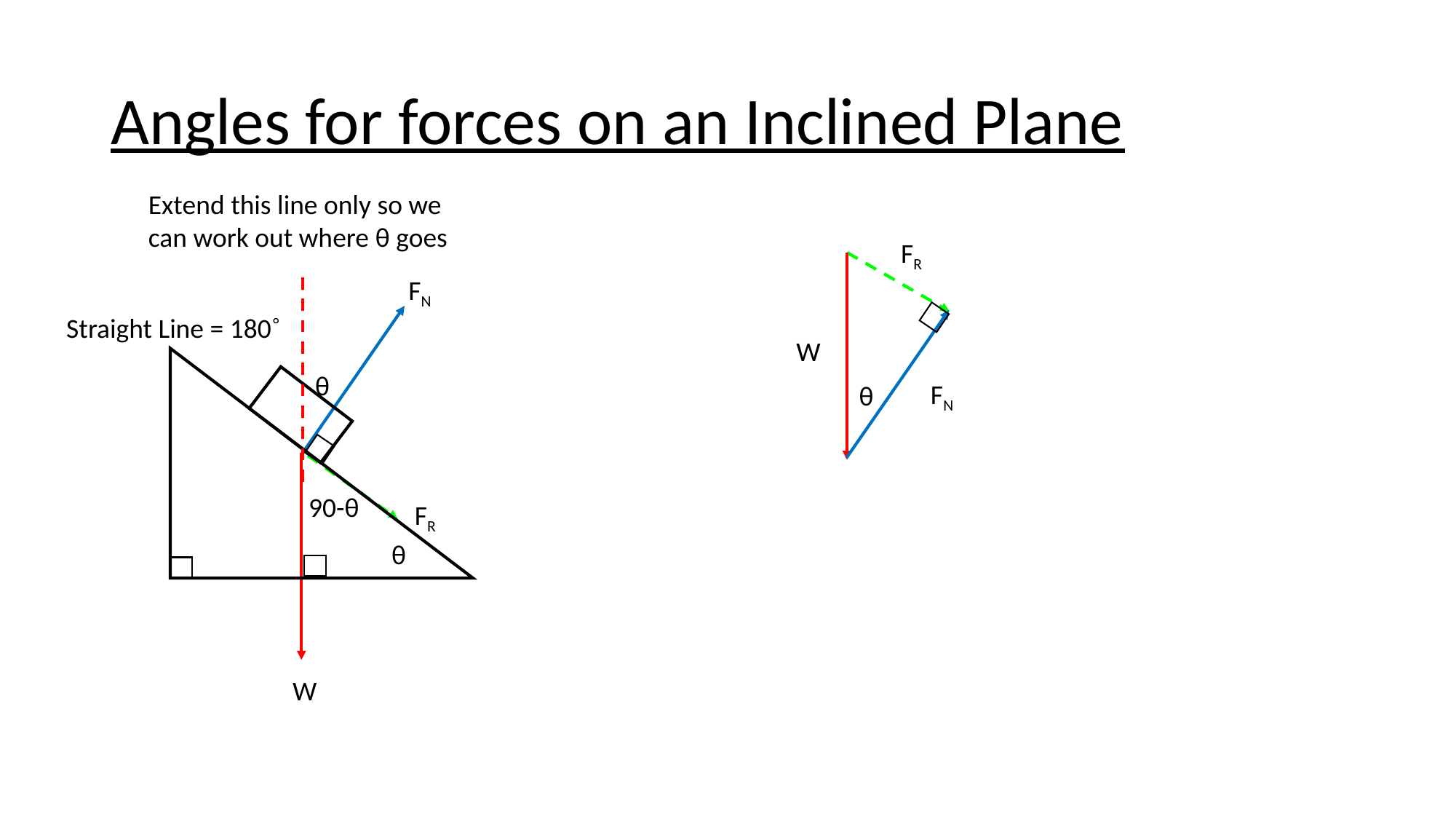

# Angles for forces on an Inclined Plane
Extend this line only so we can work out where θ goes
FR
FN
FR
W
Straight Line = 180˚

W

θ

θ
FN
θ

90-θ